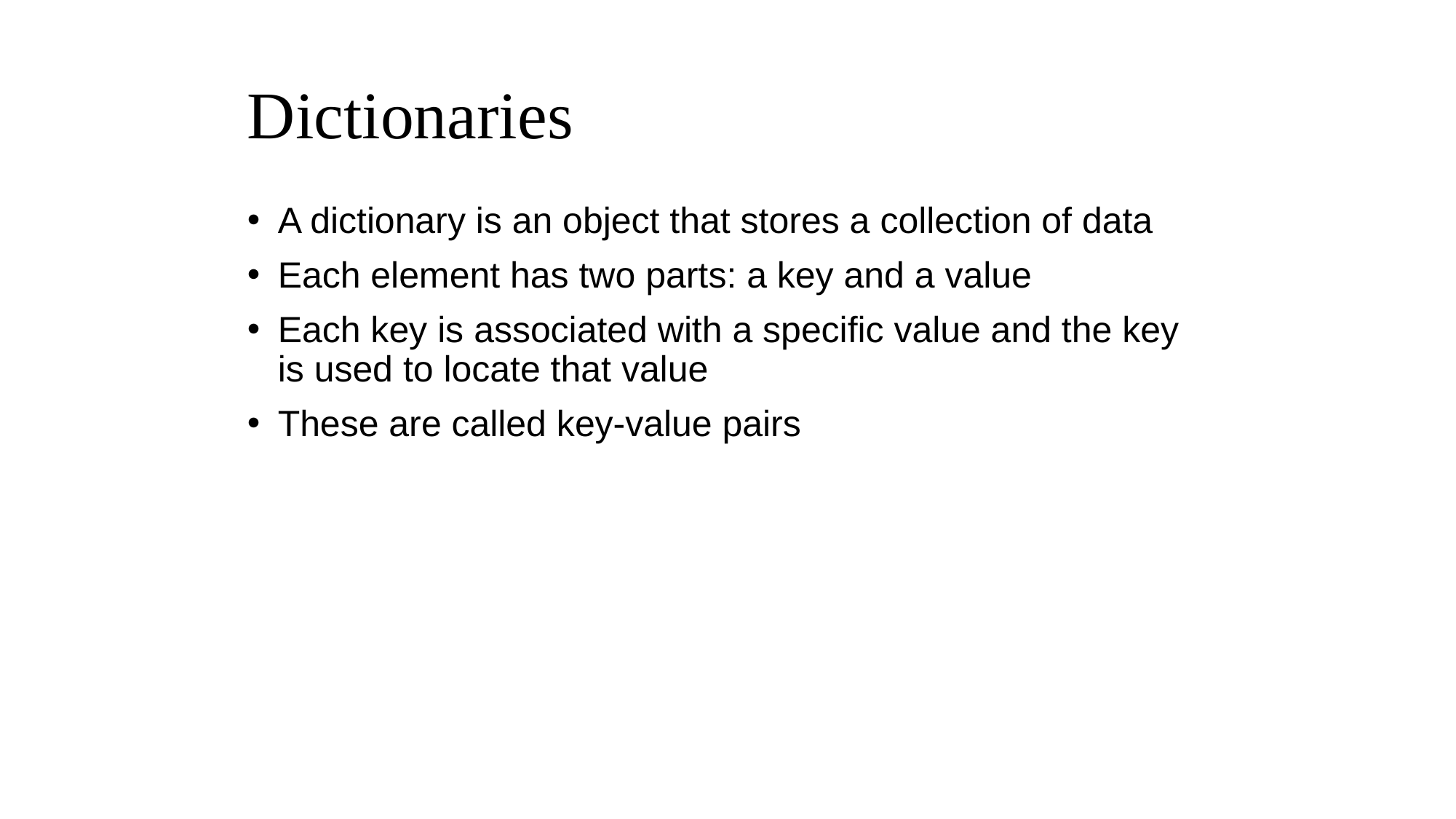

# Dictionaries
A dictionary is an object that stores a collection of data
Each element has two parts: a key and a value
Each key is associated with a specific value and the key is used to locate that value
These are called key-value pairs